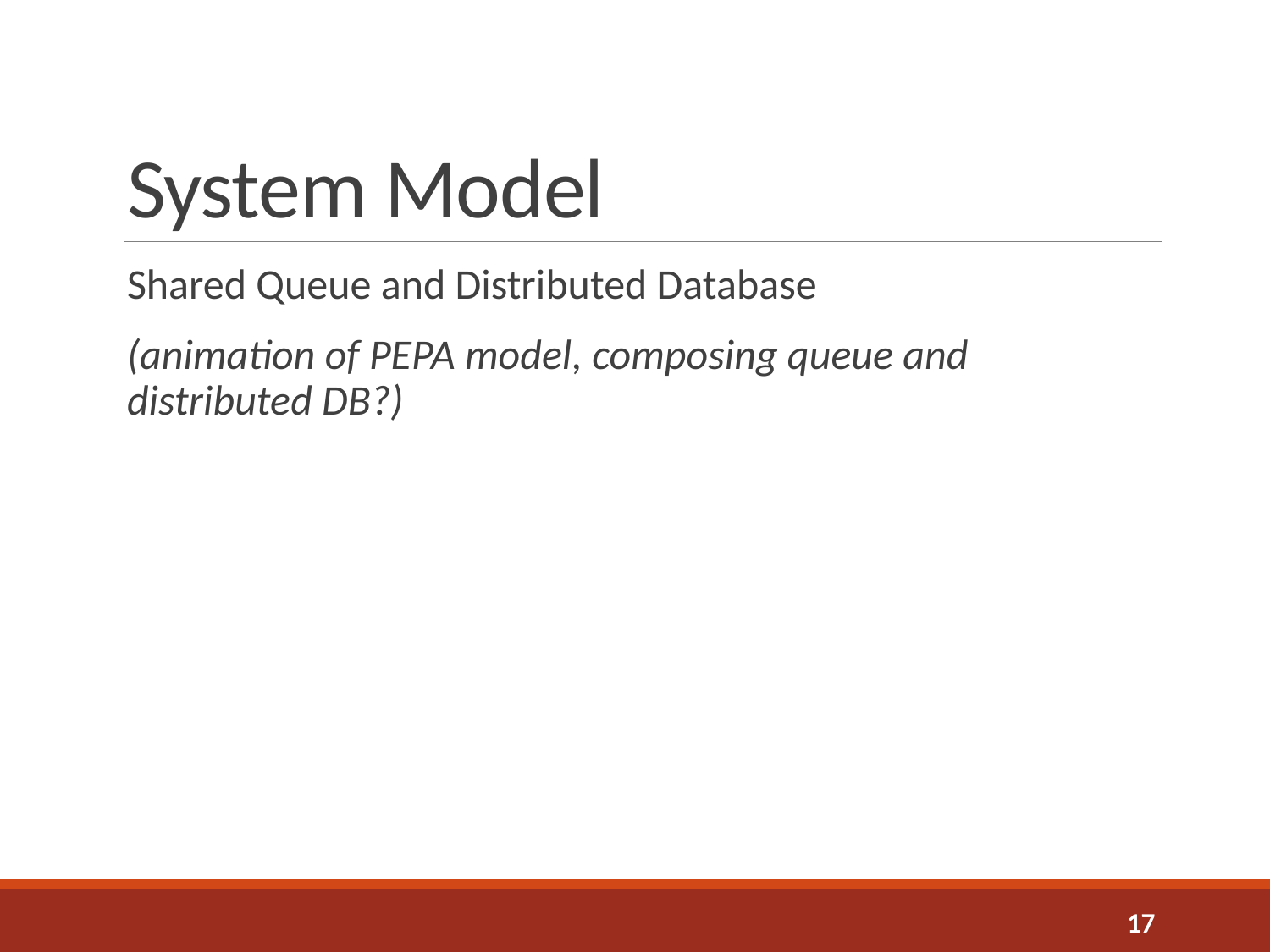

# System Model
Shared Queue and Distributed Database
(animation of PEPA model, composing queue and distributed DB?)
17